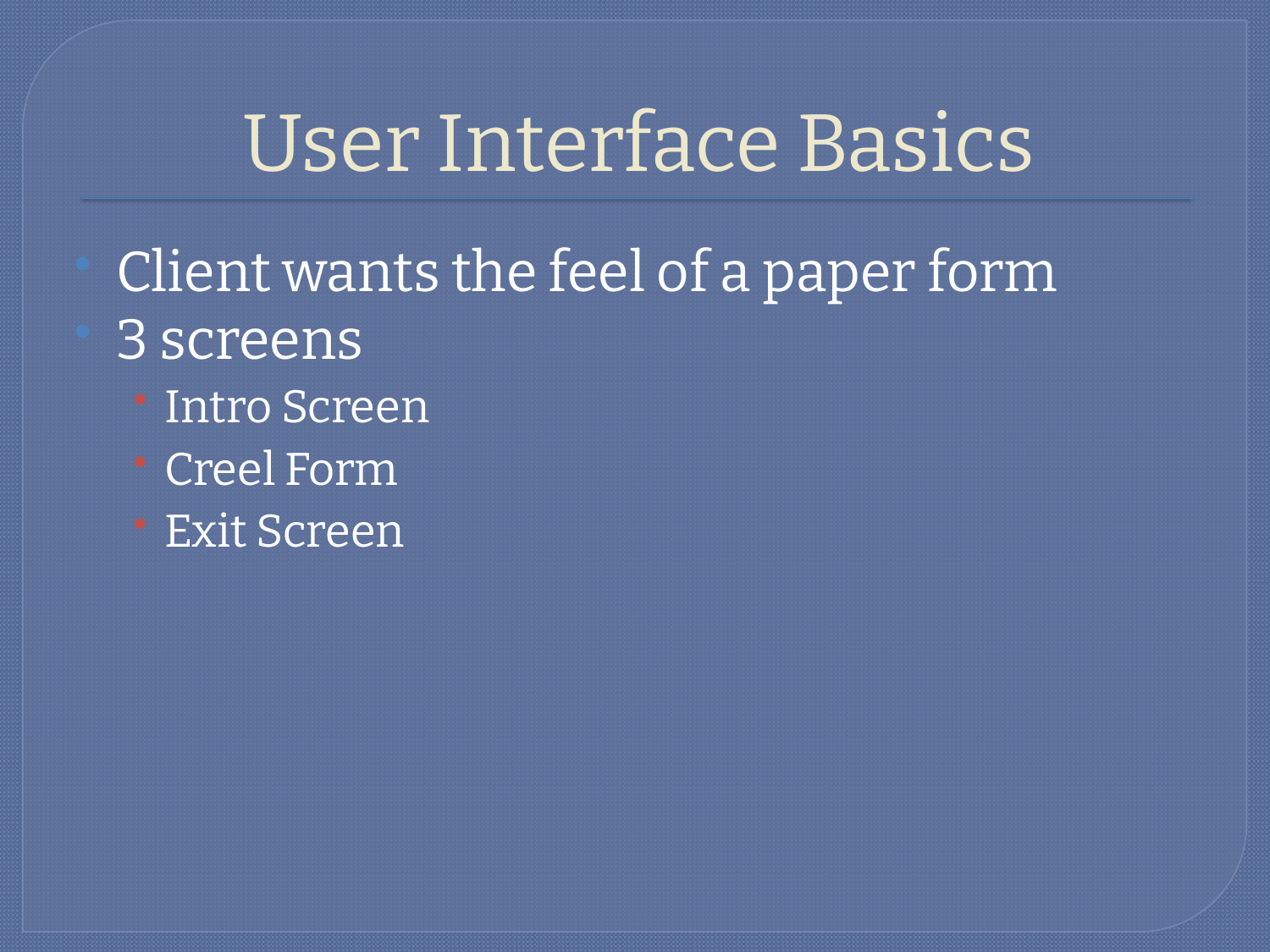

# User Interface Basics
Client wants the feel of a paper form
3 screens
Intro Screen
Creel Form
Exit Screen